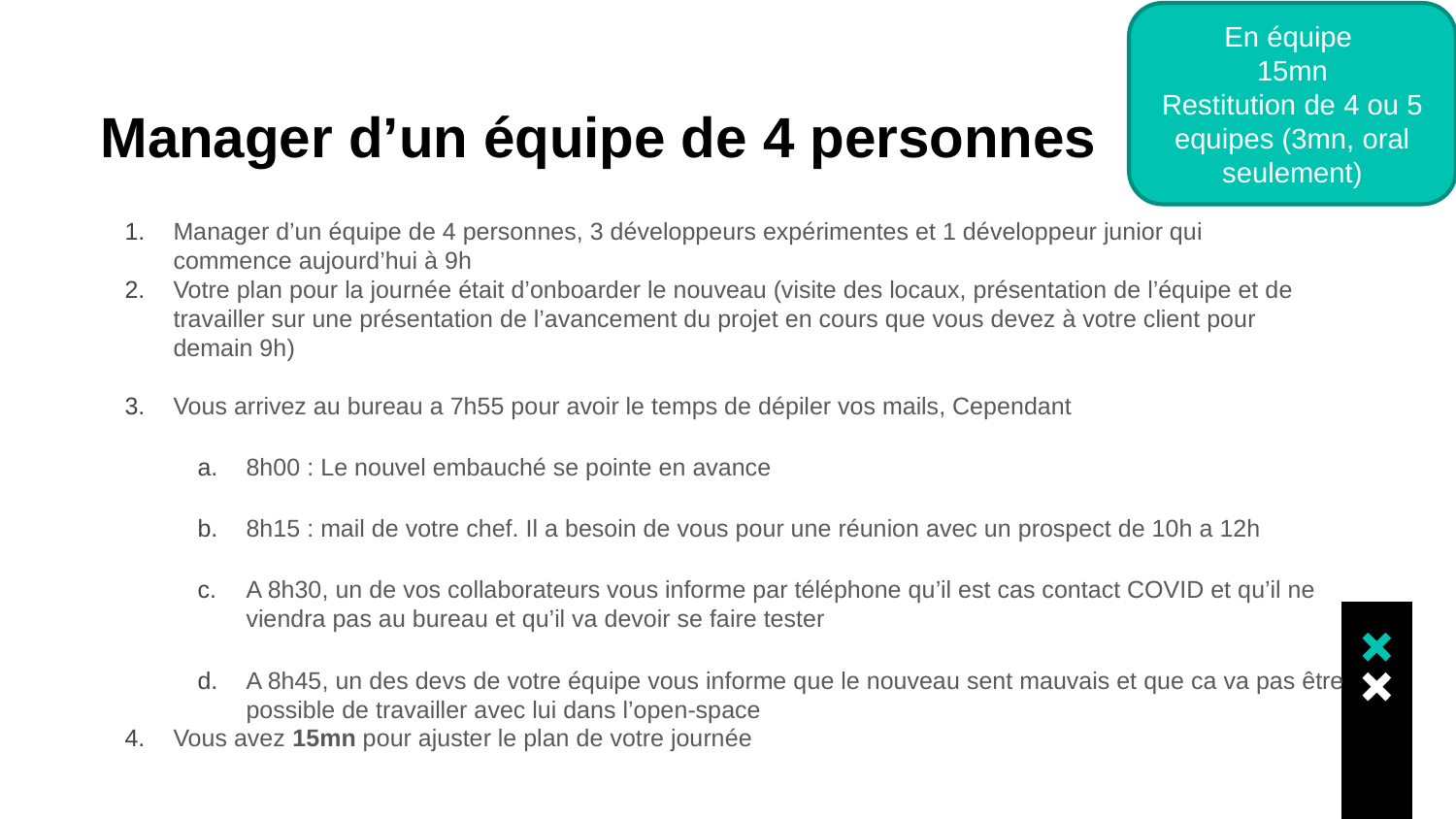

En équipe
15mn
Restitution de 4 ou 5 equipes (3mn, oral seulement)
# Manager d’un équipe de 4 personnes
Manager d’un équipe de 4 personnes, 3 développeurs expérimentes et 1 développeur junior qui commence aujourd’hui à 9h
Votre plan pour la journée était d’onboarder le nouveau (visite des locaux, présentation de l’équipe et de travailler sur une présentation de l’avancement du projet en cours que vous devez à votre client pour demain 9h)

Vous arrivez au bureau a 7h55 pour avoir le temps de dépiler vos mails, Cependant
8h00 : Le nouvel embauché se pointe en avance
8h15 : mail de votre chef. Il a besoin de vous pour une réunion avec un prospect de 10h a 12h
A 8h30, un de vos collaborateurs vous informe par téléphone qu’il est cas contact COVID et qu’il ne viendra pas au bureau et qu’il va devoir se faire tester
A 8h45, un des devs de votre équipe vous informe que le nouveau sent mauvais et que ca va pas être possible de travailler avec lui dans l’open-space
Vous avez 15mn pour ajuster le plan de votre journée